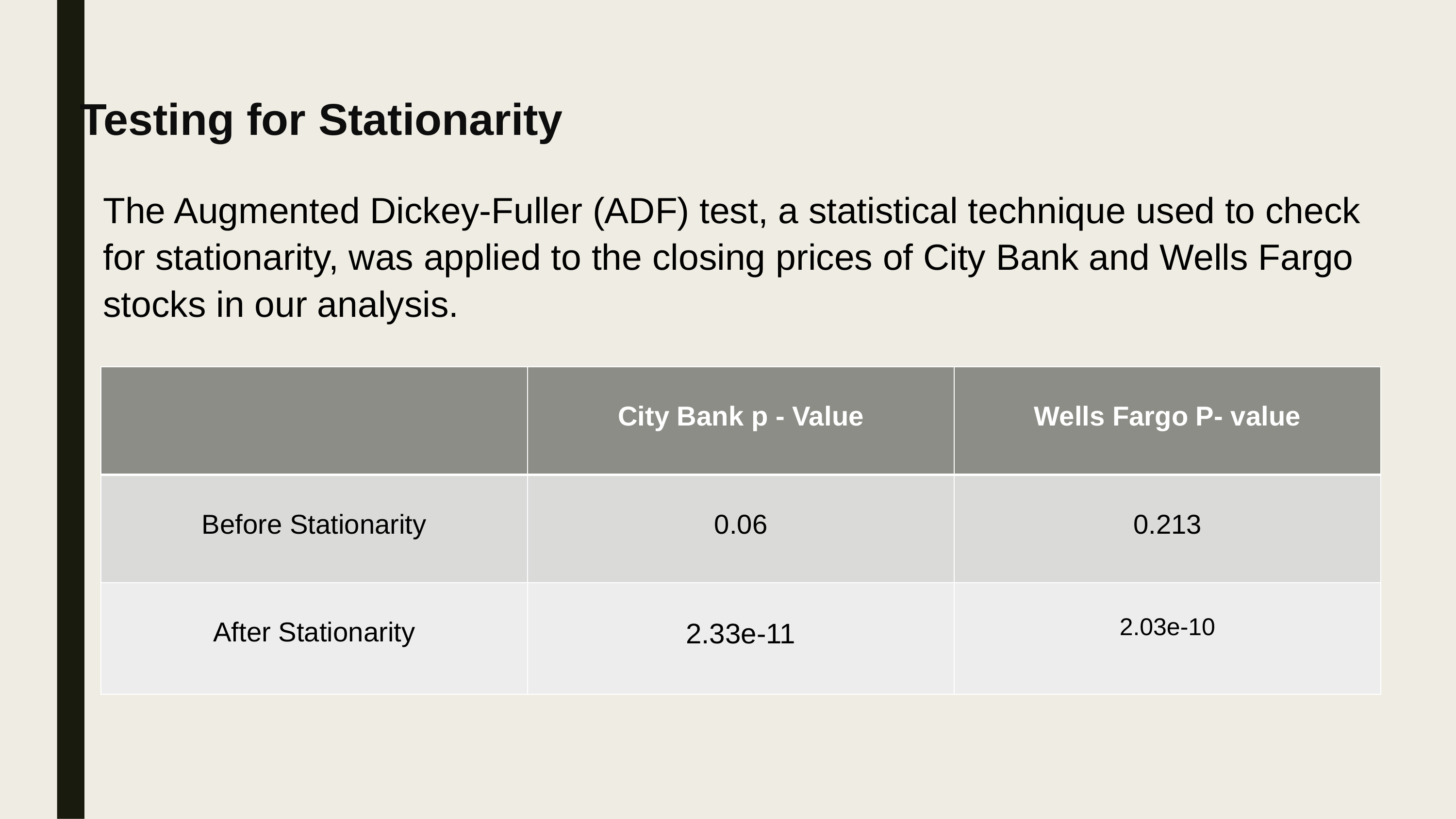

Testing for Stationarity
The Augmented Dickey-Fuller (ADF) test, a statistical technique used to check for stationarity, was applied to the closing prices of City Bank and Wells Fargo stocks in our analysis.
|  | City Bank p - Value | Wells Fargo P- value |
| --- | --- | --- |
| Before Stationarity | 0.06 | 0.213 |
| After Stationarity | 2.33e-11 | 2.03e-10 |